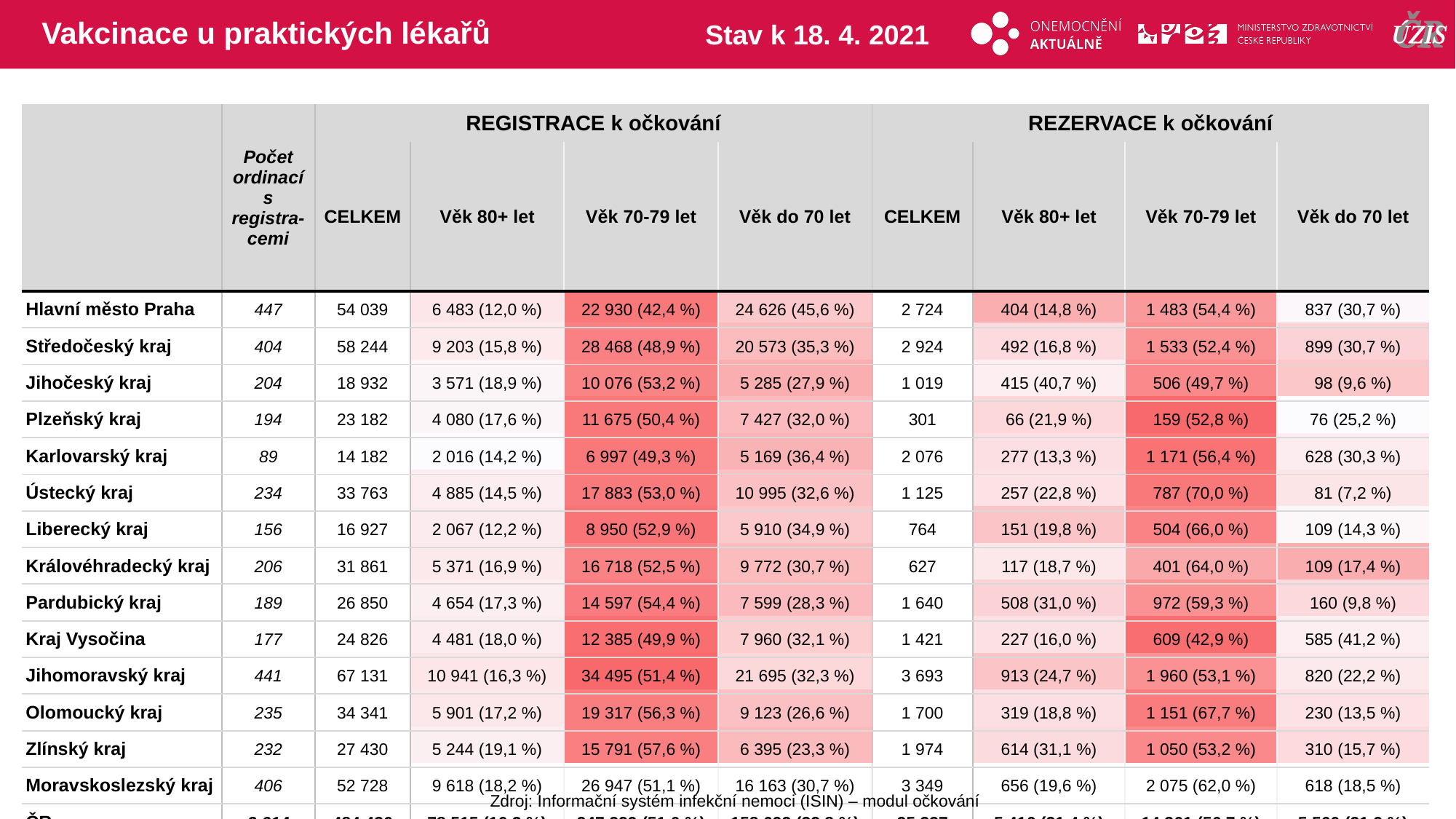

# Vakcinace u praktických lékařů
Stav k 18. 4. 2021
|  | Počet ordinací s registra-cemi | REGISTRACE k očkování |  |  |  | REZERVACE k očkování |  |  |  |
| --- | --- | --- | --- | --- | --- | --- | --- | --- | --- |
|  |  | CELKEM | Věk 80+ let | Věk 70-79 let | Věk do 70 let | CELKEM | Věk 80+ let | Věk 70-79 let | Věk do 70 let |
|  |  | CELKEM | Věk 80+ let | Věk 70-79 let | Věk do 70 let | CELKEM | Věk 80+ let | Věk 70-79 let | Věk do 70 let |
| Hlavní město Praha | 447 | 54 039 | 6 483 (12,0 %) | 22 930 (42,4 %) | 24 626 (45,6 %) | 2 724 | 404 (14,8 %) | 1 483 (54,4 %) | 837 (30,7 %) |
| Středočeský kraj | 404 | 58 244 | 9 203 (15,8 %) | 28 468 (48,9 %) | 20 573 (35,3 %) | 2 924 | 492 (16,8 %) | 1 533 (52,4 %) | 899 (30,7 %) |
| Jihočeský kraj | 204 | 18 932 | 3 571 (18,9 %) | 10 076 (53,2 %) | 5 285 (27,9 %) | 1 019 | 415 (40,7 %) | 506 (49,7 %) | 98 (9,6 %) |
| Plzeňský kraj | 194 | 23 182 | 4 080 (17,6 %) | 11 675 (50,4 %) | 7 427 (32,0 %) | 301 | 66 (21,9 %) | 159 (52,8 %) | 76 (25,2 %) |
| Karlovarský kraj | 89 | 14 182 | 2 016 (14,2 %) | 6 997 (49,3 %) | 5 169 (36,4 %) | 2 076 | 277 (13,3 %) | 1 171 (56,4 %) | 628 (30,3 %) |
| Ústecký kraj | 234 | 33 763 | 4 885 (14,5 %) | 17 883 (53,0 %) | 10 995 (32,6 %) | 1 125 | 257 (22,8 %) | 787 (70,0 %) | 81 (7,2 %) |
| Liberecký kraj | 156 | 16 927 | 2 067 (12,2 %) | 8 950 (52,9 %) | 5 910 (34,9 %) | 764 | 151 (19,8 %) | 504 (66,0 %) | 109 (14,3 %) |
| Královéhradecký kraj | 206 | 31 861 | 5 371 (16,9 %) | 16 718 (52,5 %) | 9 772 (30,7 %) | 627 | 117 (18,7 %) | 401 (64,0 %) | 109 (17,4 %) |
| Pardubický kraj | 189 | 26 850 | 4 654 (17,3 %) | 14 597 (54,4 %) | 7 599 (28,3 %) | 1 640 | 508 (31,0 %) | 972 (59,3 %) | 160 (9,8 %) |
| Kraj Vysočina | 177 | 24 826 | 4 481 (18,0 %) | 12 385 (49,9 %) | 7 960 (32,1 %) | 1 421 | 227 (16,0 %) | 609 (42,9 %) | 585 (41,2 %) |
| Jihomoravský kraj | 441 | 67 131 | 10 941 (16,3 %) | 34 495 (51,4 %) | 21 695 (32,3 %) | 3 693 | 913 (24,7 %) | 1 960 (53,1 %) | 820 (22,2 %) |
| Olomoucký kraj | 235 | 34 341 | 5 901 (17,2 %) | 19 317 (56,3 %) | 9 123 (26,6 %) | 1 700 | 319 (18,8 %) | 1 151 (67,7 %) | 230 (13,5 %) |
| Zlínský kraj | 232 | 27 430 | 5 244 (19,1 %) | 15 791 (57,6 %) | 6 395 (23,3 %) | 1 974 | 614 (31,1 %) | 1 050 (53,2 %) | 310 (15,7 %) |
| Moravskoslezský kraj | 406 | 52 728 | 9 618 (18,2 %) | 26 947 (51,1 %) | 16 163 (30,7 %) | 3 349 | 656 (19,6 %) | 2 075 (62,0 %) | 618 (18,5 %) |
| ČR | 3 614 | 484 436 | 78 515 (16,2 %) | 247 229 (51,0 %) | 158 692 (32,8 %) | 25 337 | 5 416 (21,4 %) | 14 361 (56,7 %) | 5 560 (21,9 %) |
|  |  |  |
| --- | --- | --- |
|  |  |  |
|  |  |  |
|  |  |  |
|  |  |  |
|  |  |  |
|  |  |  |
|  |  |  |
|  |  |  |
|  |  |  |
|  |  |  |
|  |  |  |
|  |  |  |
|  |  |  |
|  |  |  |
|  |  |  |
| --- | --- | --- |
|  |  |  |
|  |  |  |
|  |  |  |
|  |  |  |
|  |  |  |
|  |  |  |
|  |  |  |
|  |  |  |
|  |  |  |
|  |  |  |
|  |  |  |
|  |  |  |
|  |  |  |
|  |  |  |
Zdroj: Informační systém infekční nemoci (ISIN) – modul očkování